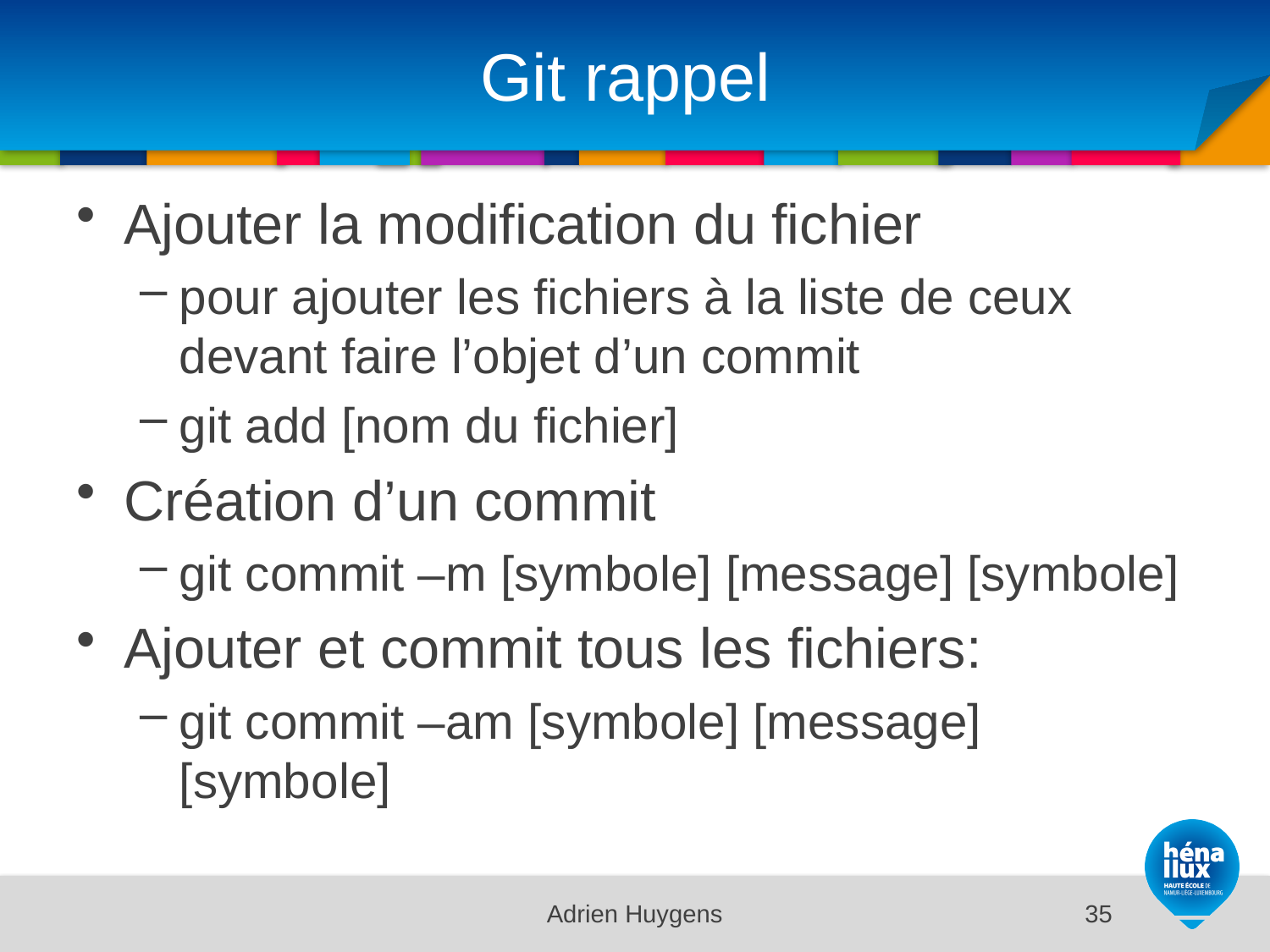

# Git rappel
Ajouter la modification du fichier
pour ajouter les fichiers à la liste de ceux devant faire l’objet d’un commit
git add [nom du fichier]
Création d’un commit
git commit –m [symbole] [message] [symbole]
Ajouter et commit tous les fichiers:
git commit –am [symbole] [message] [symbole]

Adrien Huygens
35